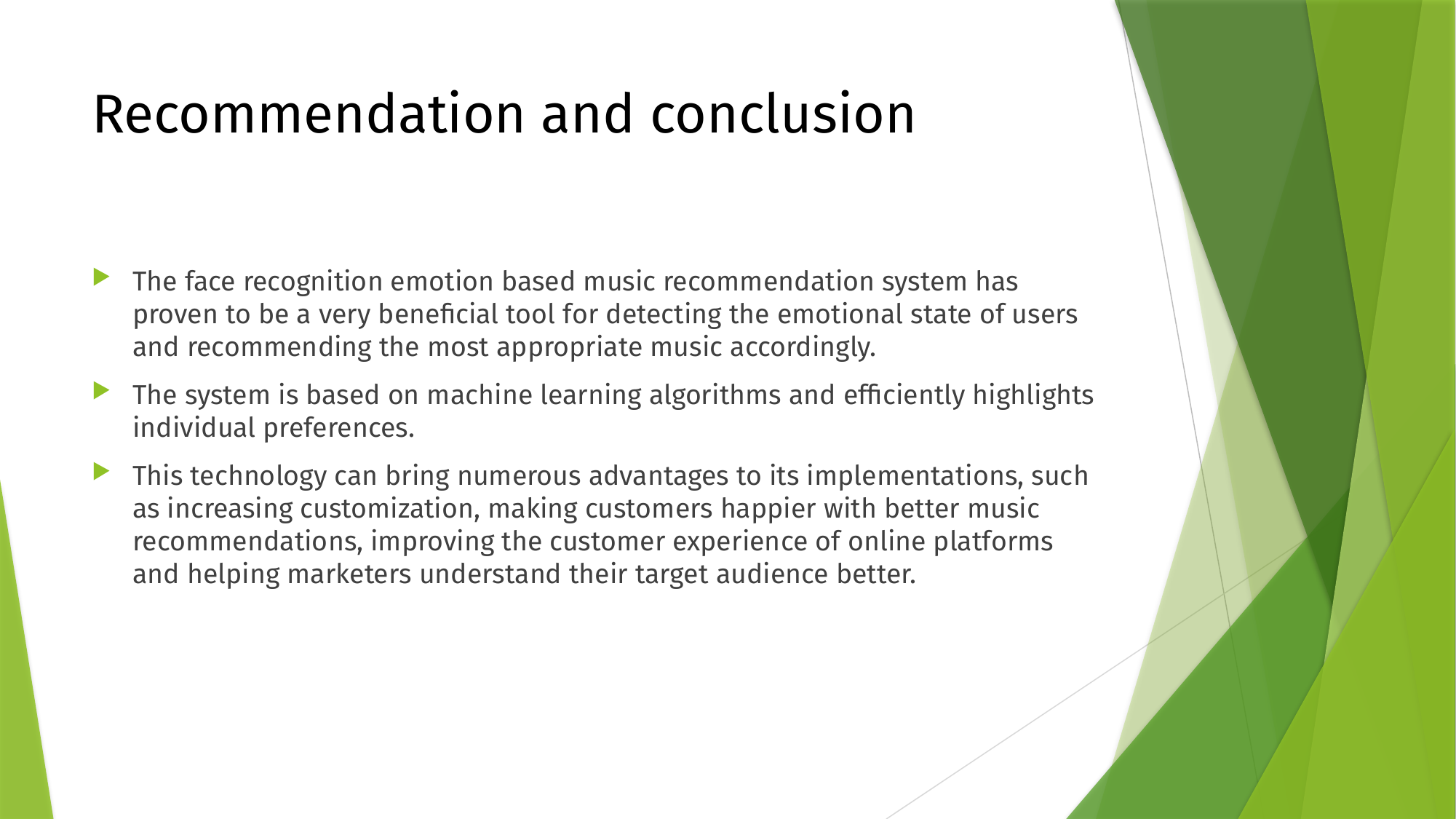

# Recommendation and conclusion
The face recognition emotion based music recommendation system has proven to be a very beneficial tool for detecting the emotional state of users and recommending the most appropriate music accordingly.
The system is based on machine learning algorithms and efficiently highlights individual preferences.
This technology can bring numerous advantages to its implementations, such as increasing customization, making customers happier with better music recommendations, improving the customer experience of online platforms and helping marketers understand their target audience better.